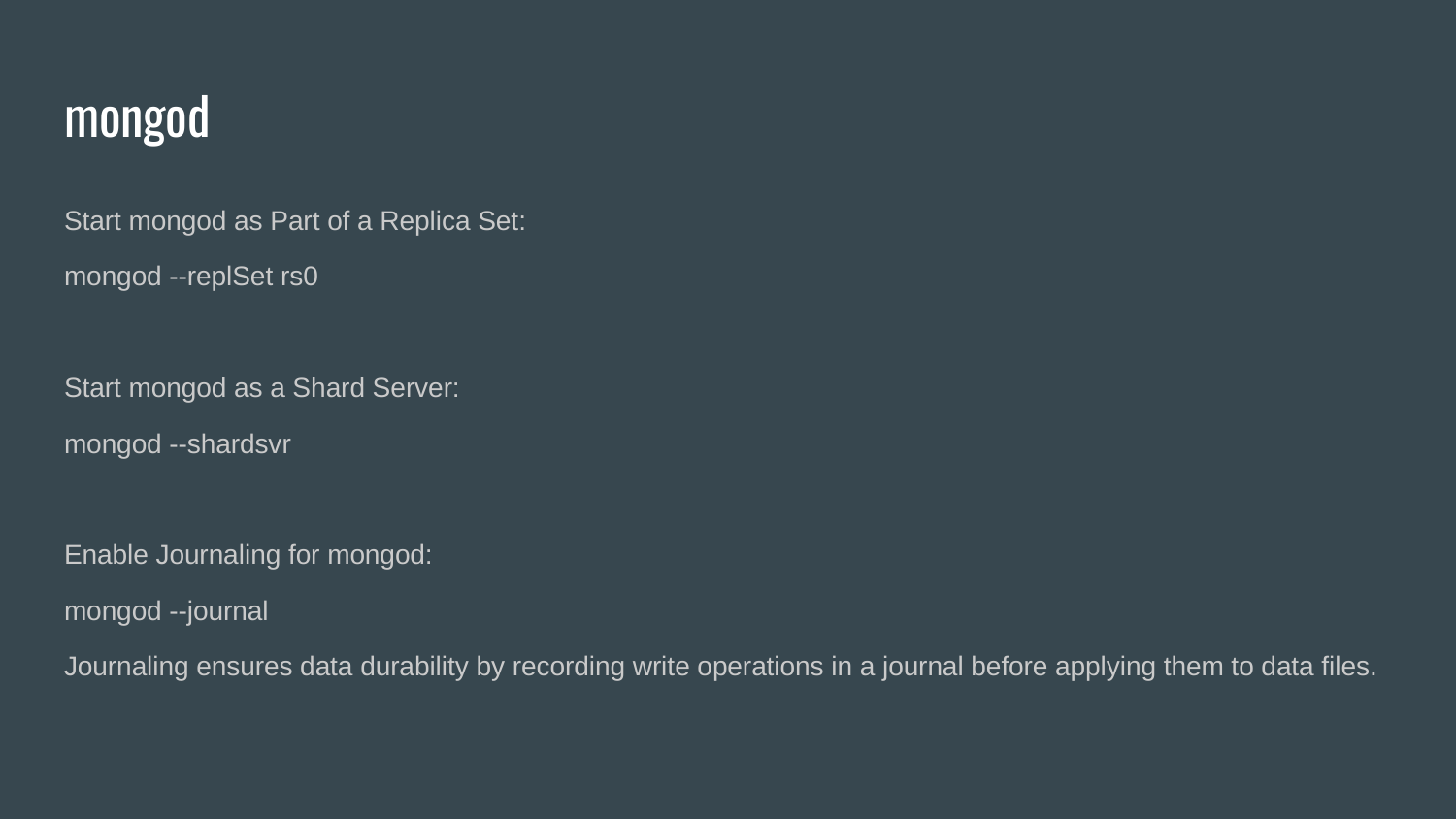

# mongod
Start mongod as Part of a Replica Set:
mongod --replSet rs0

Start mongod as a Shard Server:
mongod --shardsvr

Enable Journaling for mongod:
mongod --journal
Journaling ensures data durability by recording write operations in a journal before applying them to data files.